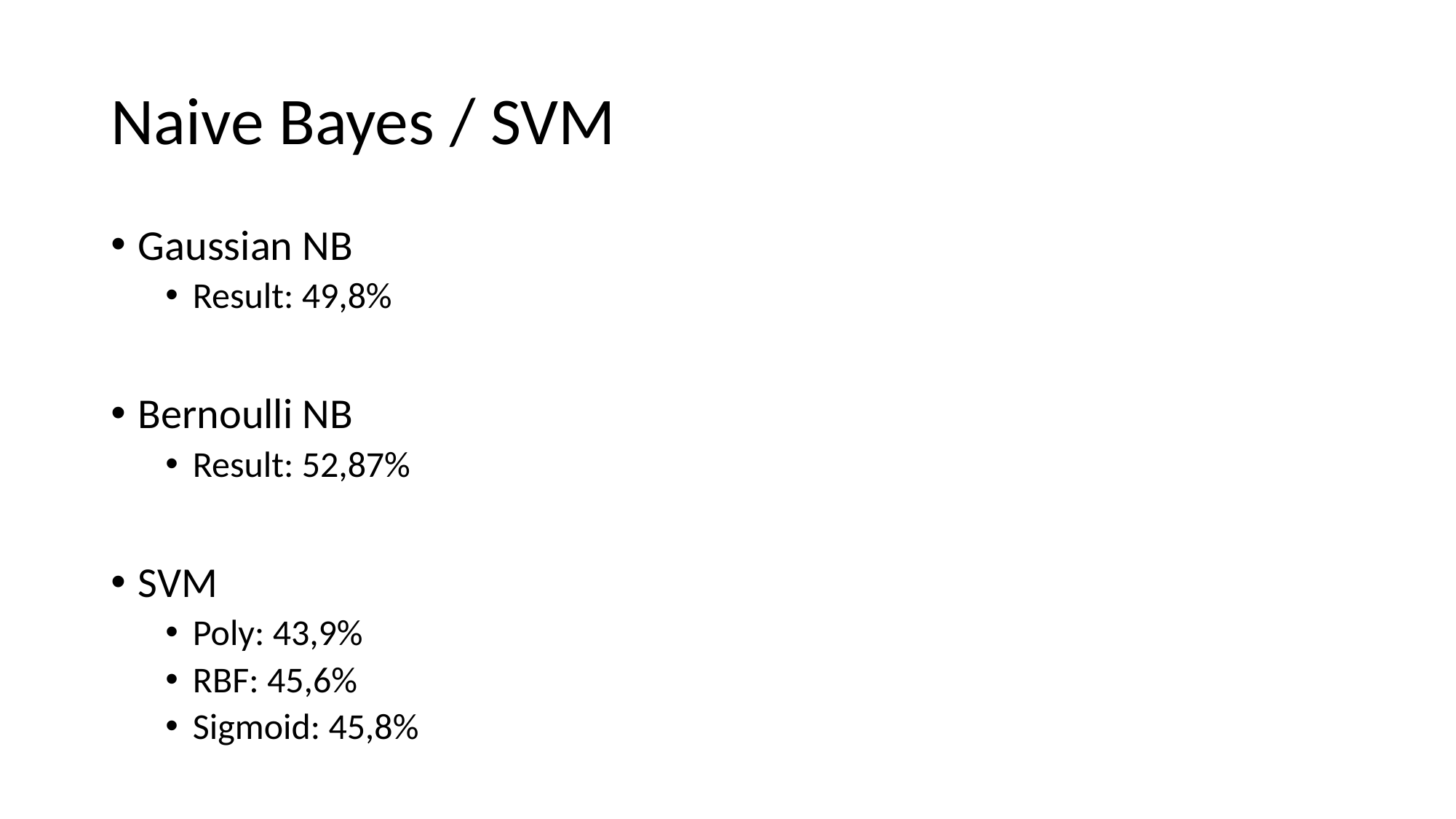

# Naive Bayes / SVM
Gaussian NB
Result: 49,8%

Bernoulli NB
Result: 52,87%

SVM
Poly: 43,9%
RBF: 45,6%
Sigmoid: 45,8%